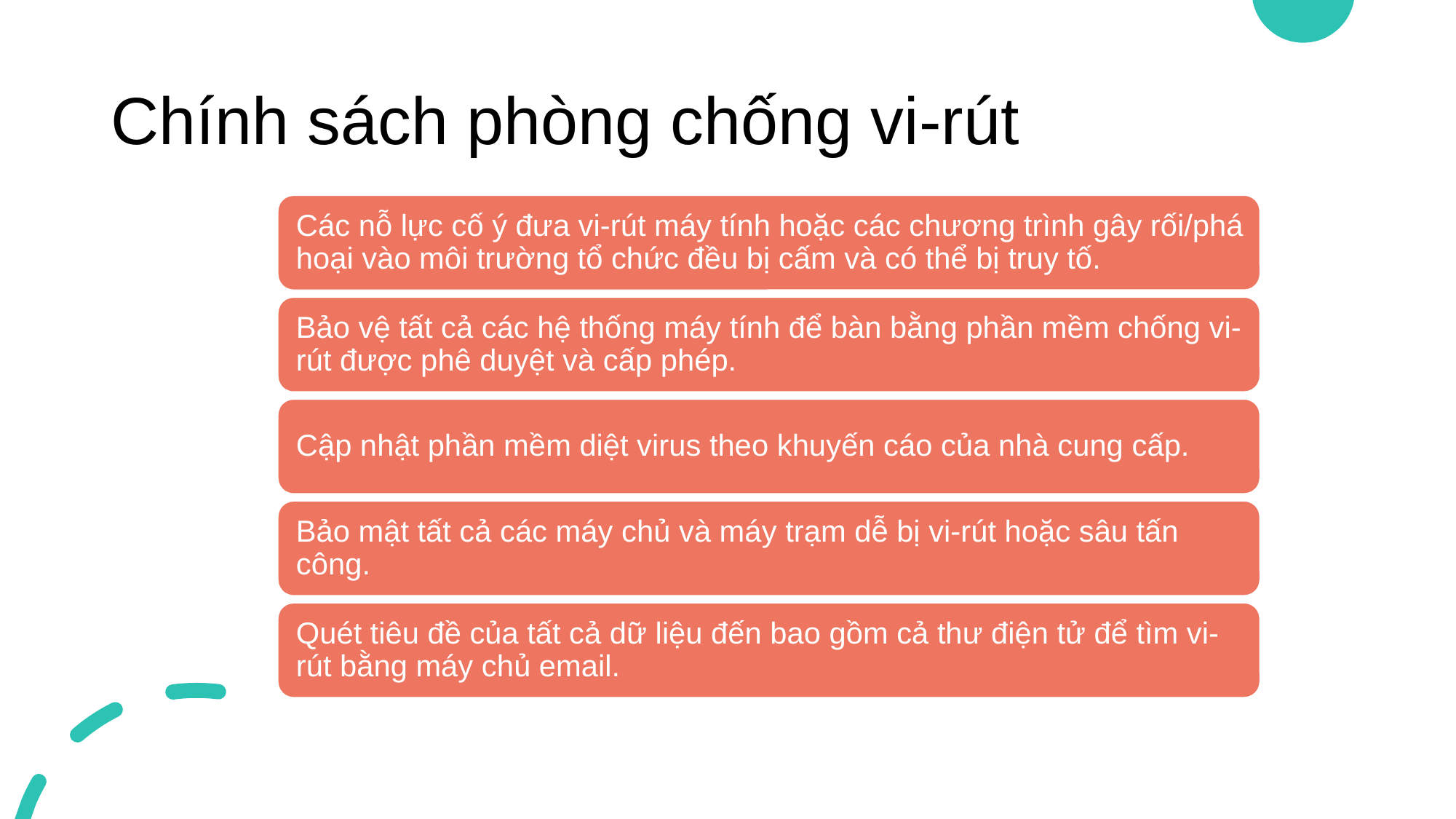

# Chính sách phòng chống vi-rút
Các nỗ lực cố ý đưa vi-rút máy tính hoặc các chương trình gây rối/phá hoại vào môi trường tổ chức đều bị cấm và có thể bị truy tố.
Bảo vệ tất cả các hệ thống máy tính để bàn bằng phần mềm chống vi-rút được phê duyệt và cấp phép.
Cập nhật phần mềm diệt virus theo khuyến cáo của nhà cung cấp.
Bảo mật tất cả các máy chủ và máy trạm dễ bị vi-rút hoặc sâu tấn công.
Quét tiêu đề của tất cả dữ liệu đến bao gồm cả thư điện tử để tìm vi-rút bằng máy chủ email.